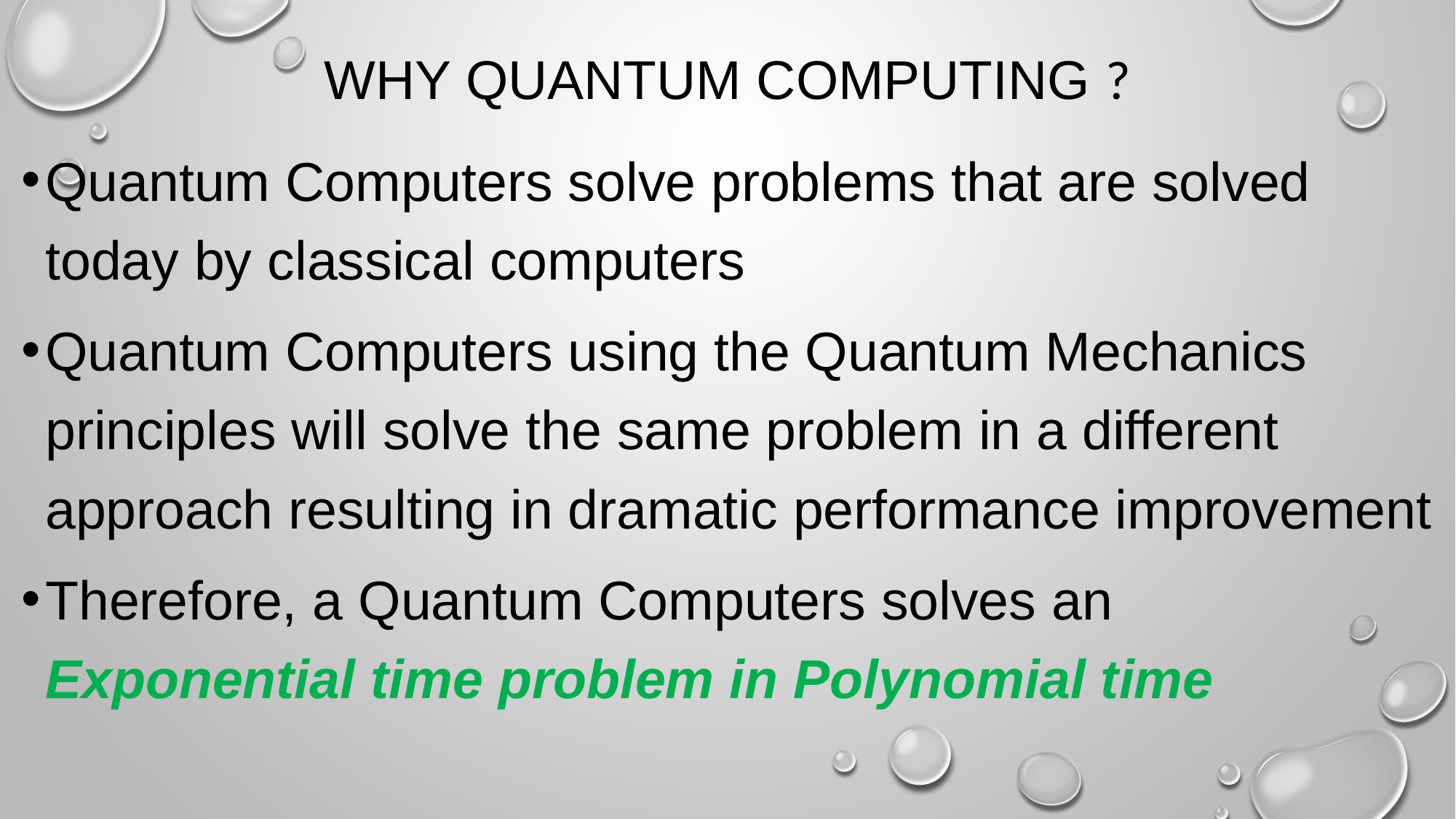

# Why quantum computing ?
Quantum Computers solve problems that are solved today by classical computers
Quantum Computers using the Quantum Mechanics principles will solve the same problem in a different approach resulting in dramatic performance improvement
Therefore, a Quantum Computers solves an Exponential time problem in Polynomial time